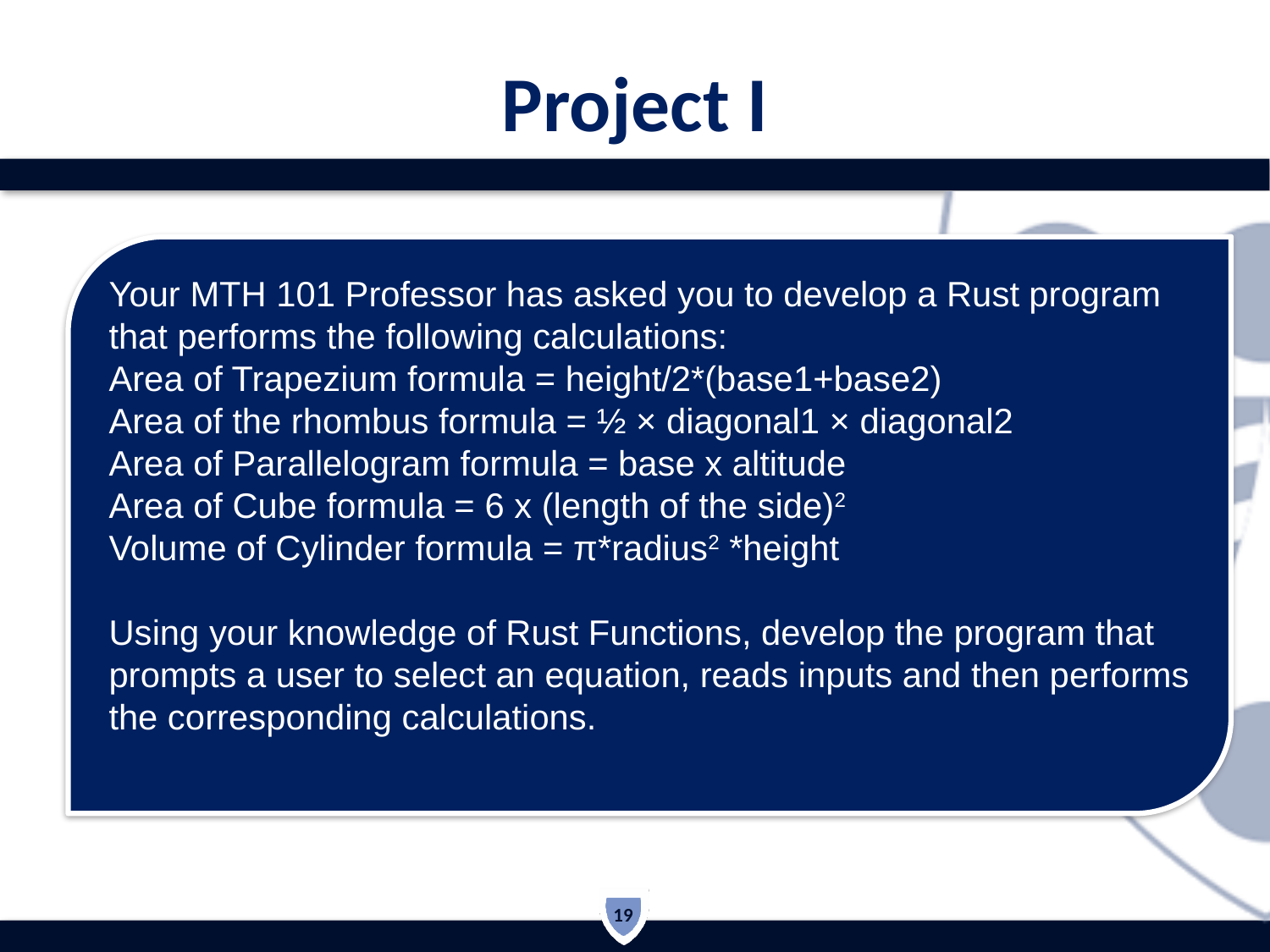

# Project I
Your MTH 101 Professor has asked you to develop a Rust program that performs the following calculations:
Area of Trapezium formula = height/2*(base1+base2)
Area of the rhombus formula = ½ × diagonal1 × diagonal2
Area of Parallelogram formula = base x altitude
Area of Cube formula = 6 x (length of the side)2
Volume of Cylinder formula = π*radius2 *height

Using your knowledge of Rust Functions, develop the program that prompts a user to select an equation, reads inputs and then performs the corresponding calculations.
19